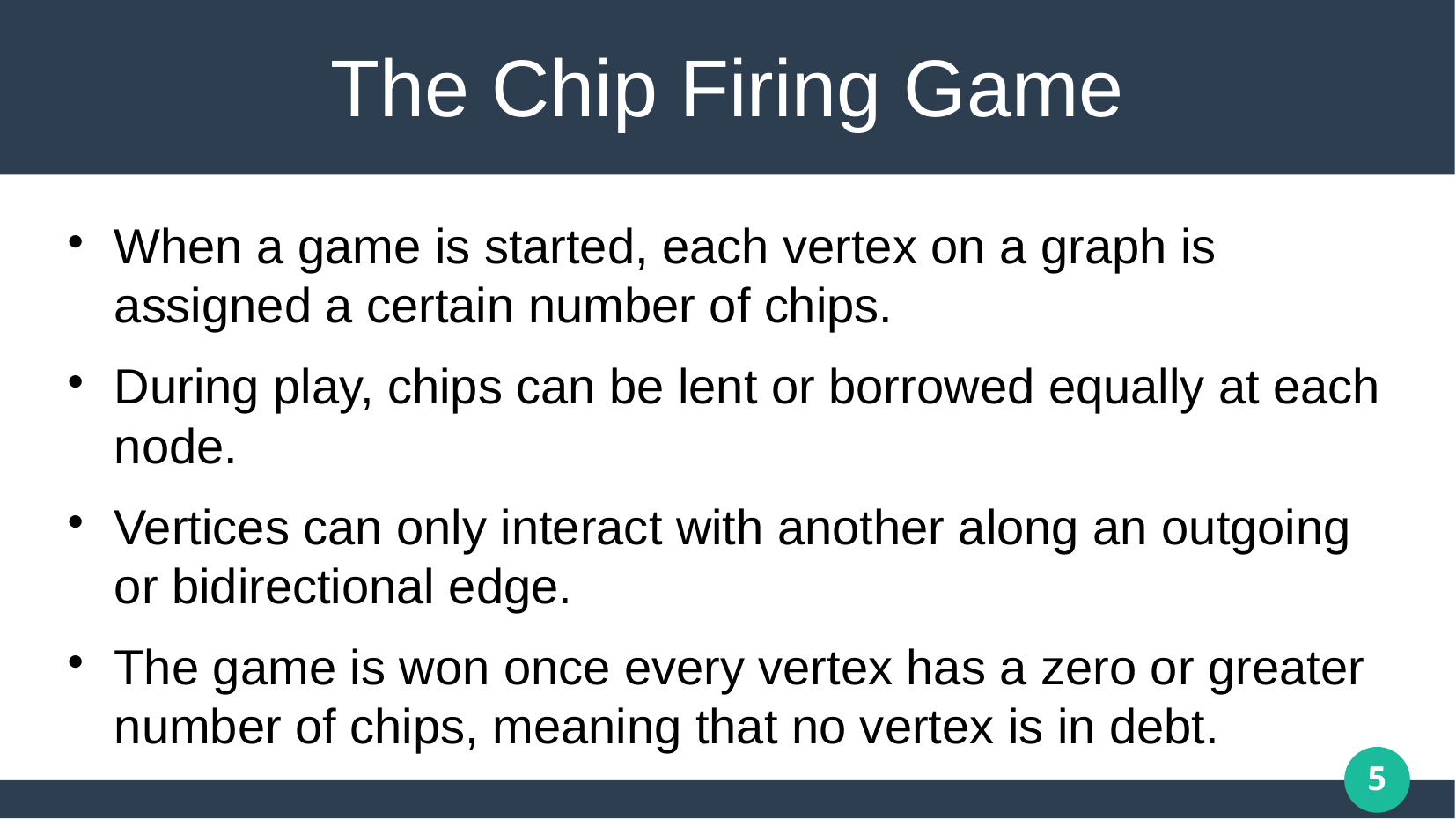

# The Chip Firing Game
When a game is started, each vertex on a graph is assigned a certain number of chips.
During play, chips can be lent or borrowed equally at each node.
Vertices can only interact with another along an outgoing or bidirectional edge.
The game is won once every vertex has a zero or greater number of chips, meaning that no vertex is in debt.